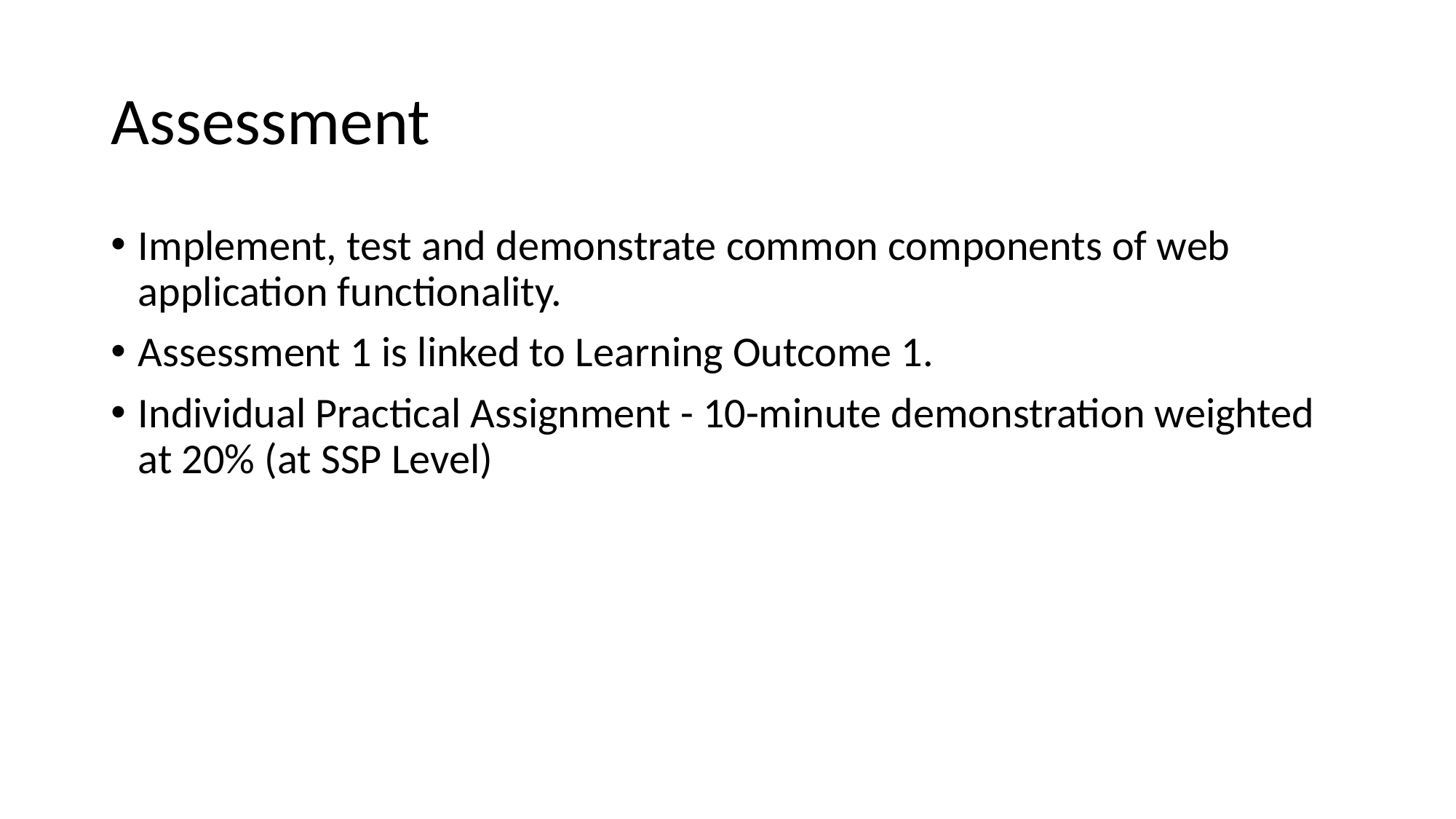

# Assessment
Implement, test and demonstrate common components of web application functionality.
Assessment 1 is linked to Learning Outcome 1.
Individual Practical Assignment - 10-minute demonstration weighted at 20% (at SSP Level)